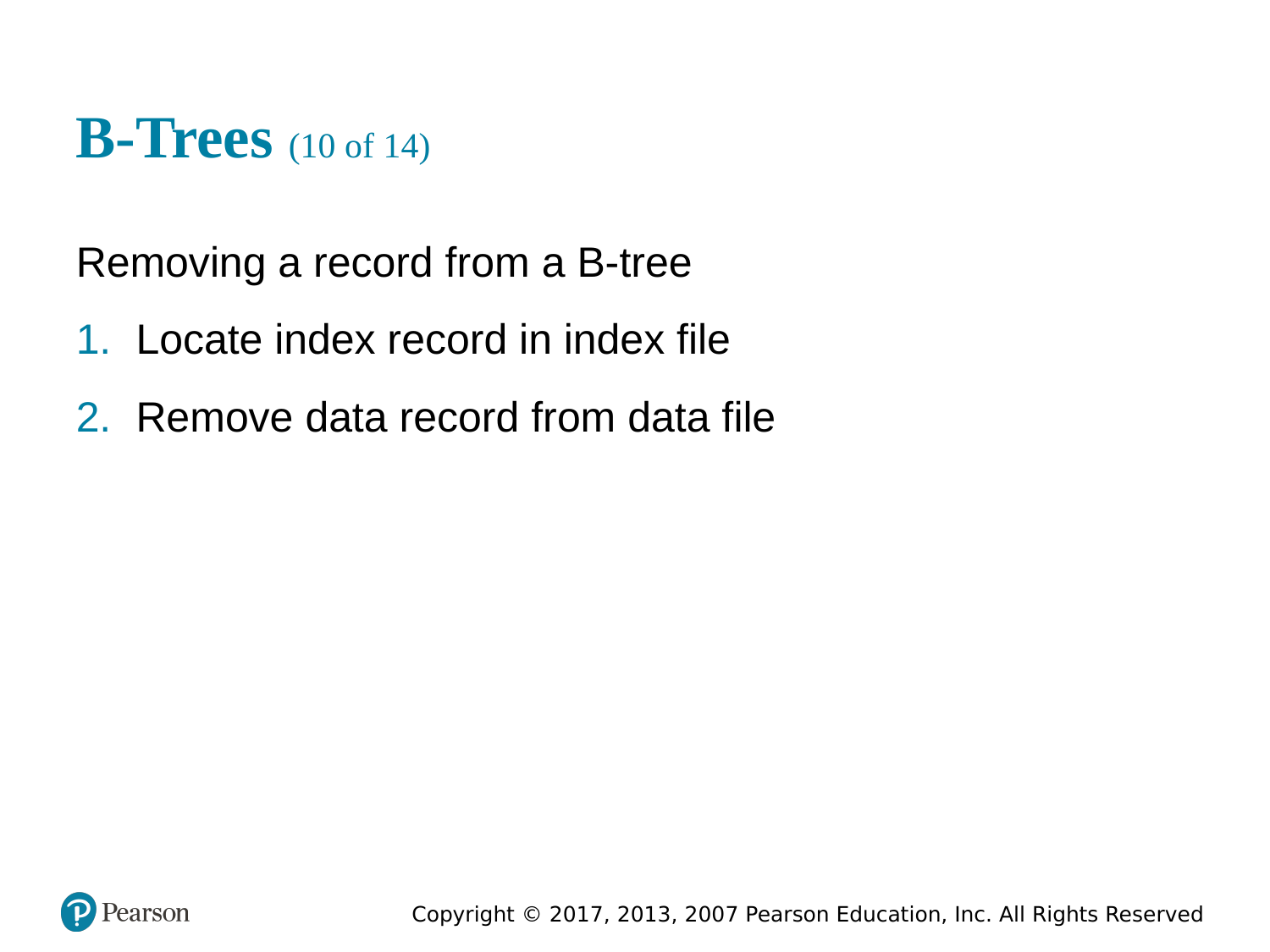

# B-Trees (10 of 14)
Removing a record from a B-tree
Locate index record in index file
Remove data record from data file